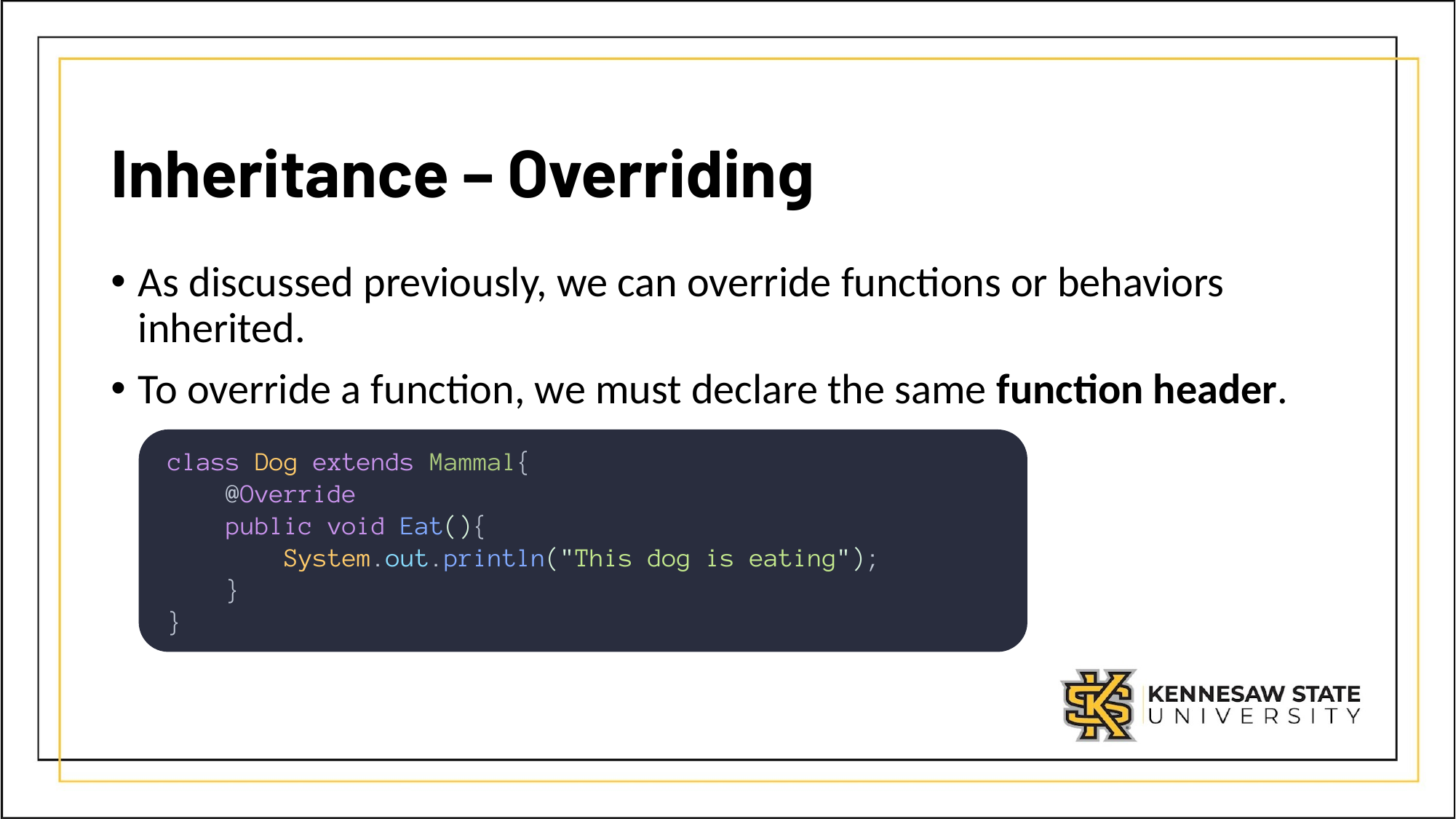

# Inheritance – Overriding
As discussed previously, we can override functions or behaviors inherited.
To override a function, we must declare the same function header.

class Dog extends Mammal{
    @Override
    public void Eat(){
        System.out.println("This dog is eating");
    }
}